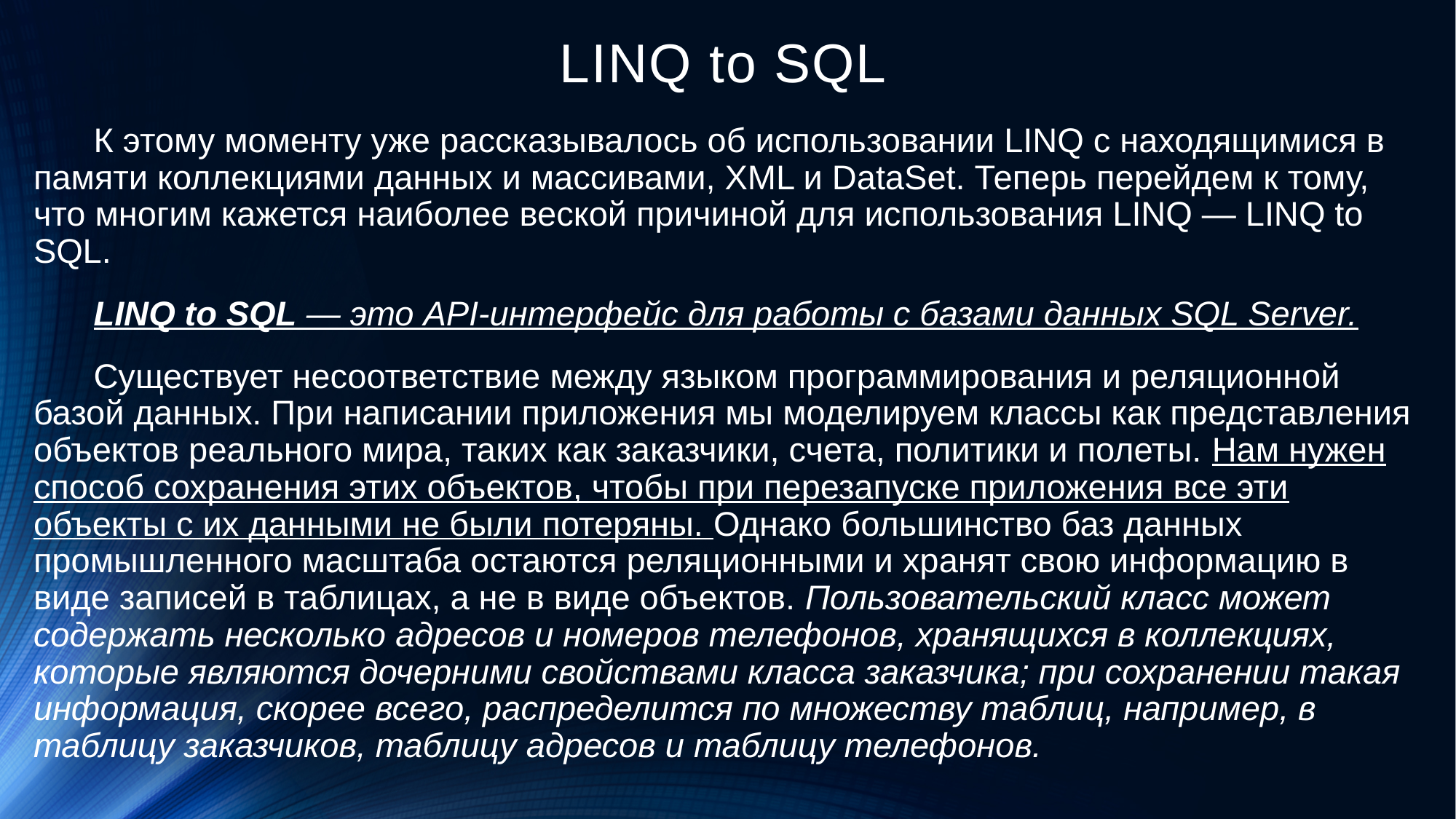

# LINQ to SQL
К этому моменту уже рассказывалось об использовании LINQ с находящимися в памяти коллекциями данных и массивами, XML и DataSet. Теперь перейдем к тому, что многим кажется наиболее веской причиной для использования LINQ — LINQ to SQL.
LINQ to SQL — это API-интерфейс для работы с базами данных SQL Server.
Существует несоответствие между языком программирования и реляционной базой данных. При написании приложения мы моделируем классы как представления объектов реального мира, таких как заказчики, счета, политики и полеты. Нам нужен способ сохранения этих объектов, чтобы при перезапуске приложения все эти объекты с их данными не были потеряны. Однако большинство баз данных промышленного масштаба остаются реляционными и хранят свою информацию в виде записей в таблицах, а не в виде объектов. Пользовательский класс может содержать несколько адресов и номеров телефонов, хранящихся в коллекциях, которые являются дочерними свойствами класса заказчика; при сохранении такая информация, скорее всего, распределится по множеству таблиц, например, в таблицу заказчиков, таблицу адресов и таблицу телефонов.